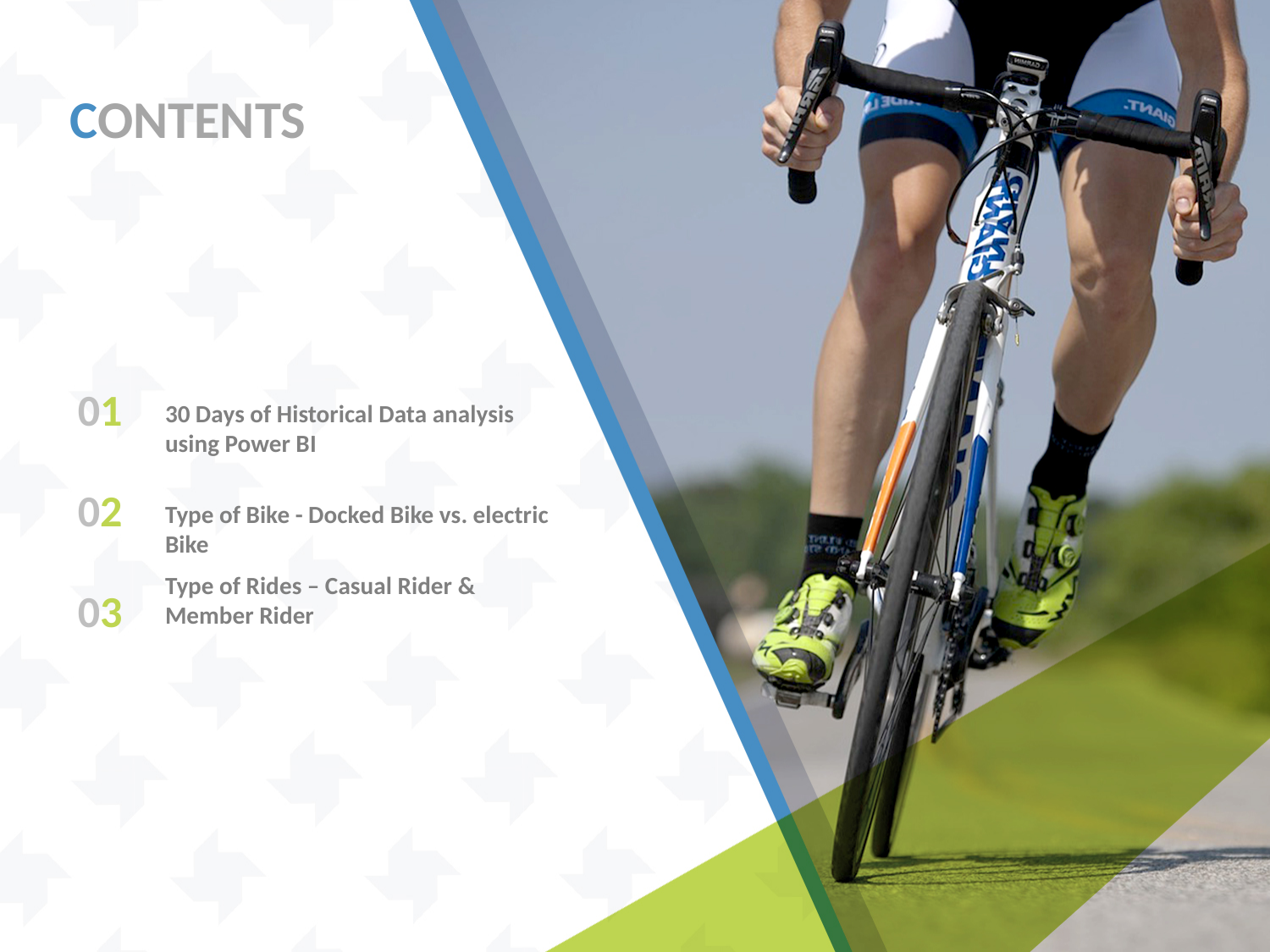

CONTENTS

30 Days of Historical Data analysis using Power BI
01

Type of Bike - Docked Bike vs. electric Bike
02

Type of Rides – Casual Rider & Member Rider
03